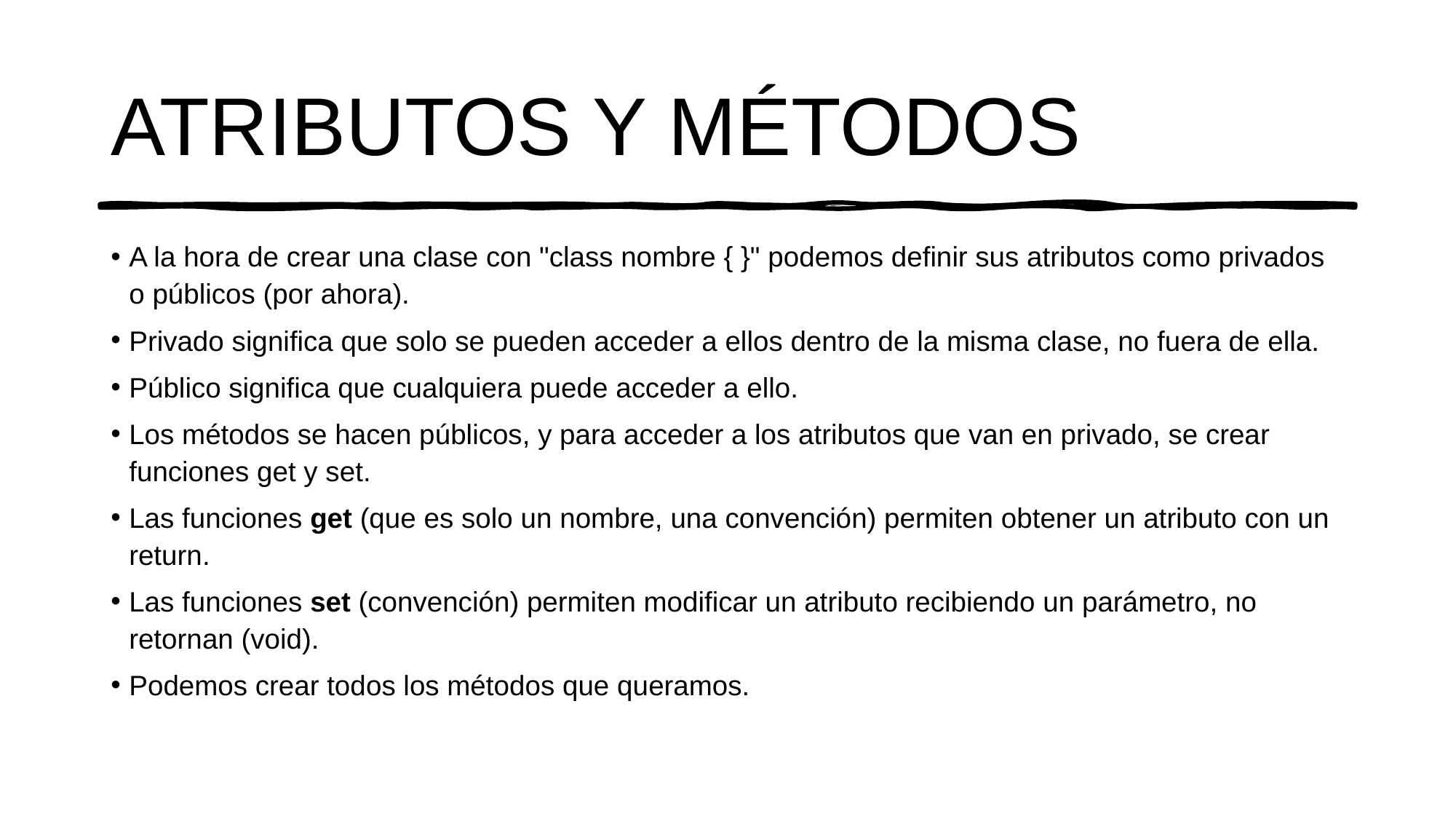

# ATRIBUTOS Y MÉTODOS
A la hora de crear una clase con "class nombre { }" podemos definir sus atributos como privados o públicos (por ahora).
Privado significa que solo se pueden acceder a ellos dentro de la misma clase, no fuera de ella.
Público significa que cualquiera puede acceder a ello.
Los métodos se hacen públicos, y para acceder a los atributos que van en privado, se crear funciones get y set.
Las funciones get (que es solo un nombre, una convención) permiten obtener un atributo con un return.
Las funciones set (convención) permiten modificar un atributo recibiendo un parámetro, no retornan (void).
Podemos crear todos los métodos que queramos.